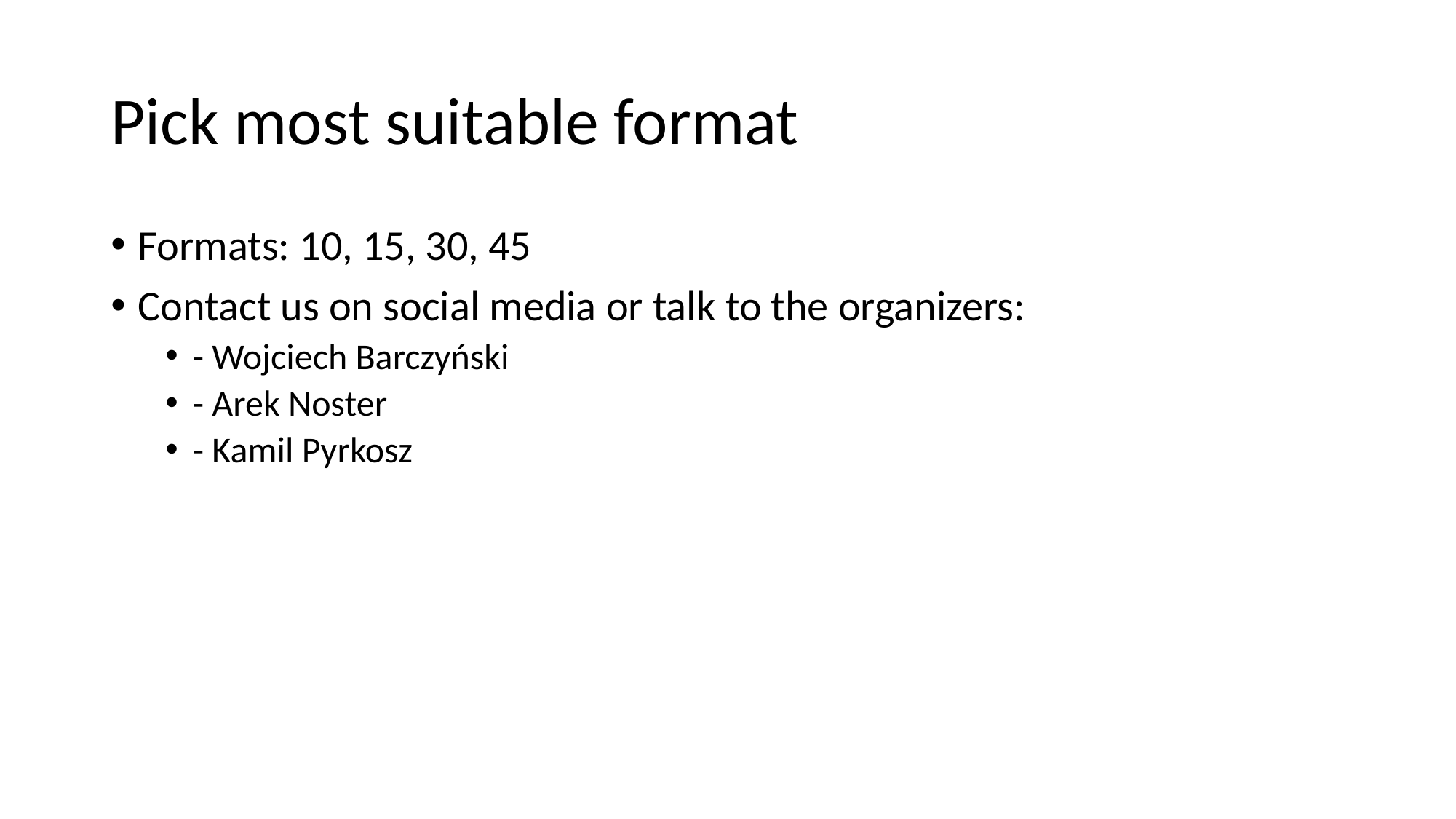

# Pick most suitable format
Formats: 10, 15, 30, 45
Contact us on social media or talk to the organizers:
- Wojciech Barczyński
- Arek Noster
- Kamil Pyrkosz